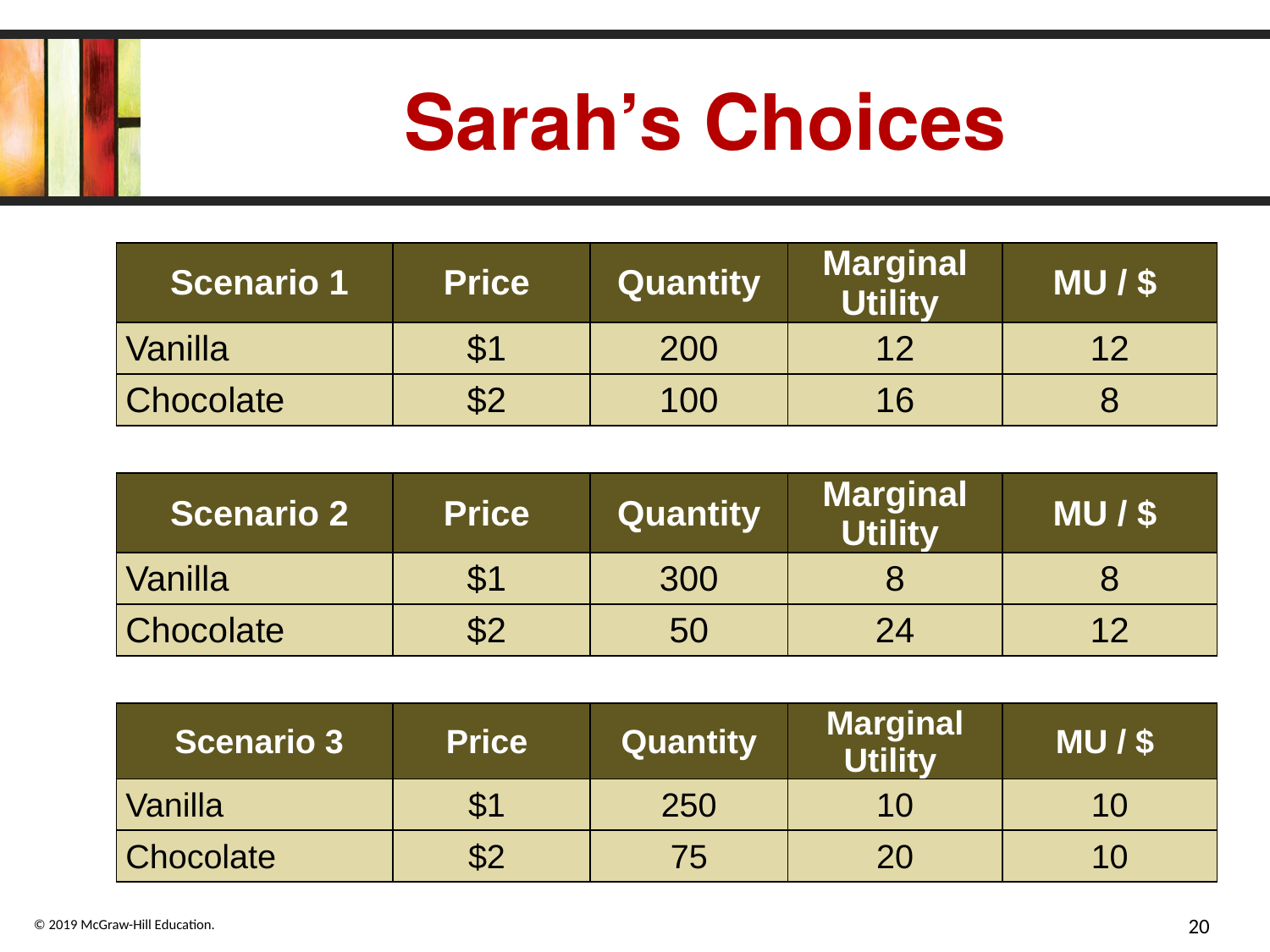

# Sarah’s Choices
| Scenario 1 | Price | Quantity | Marginal Utility | MU / $ |
| --- | --- | --- | --- | --- |
| Vanilla | $1 | 200 | 12 | 12 |
| Chocolate | $2 | 100 | 16 | 8 |
| Scenario 2 | Price | Quantity | Marginal Utility | MU / $ |
| --- | --- | --- | --- | --- |
| Vanilla | $1 | 300 | 8 | 8 |
| Chocolate | $2 | 50 | 24 | 12 |
| Scenario 3 | Price | Quantity | Marginal Utility | MU / $ |
| --- | --- | --- | --- | --- |
| Vanilla | $1 | 250 | 10 | 10 |
| Chocolate | $2 | 75 | 20 | 10 |